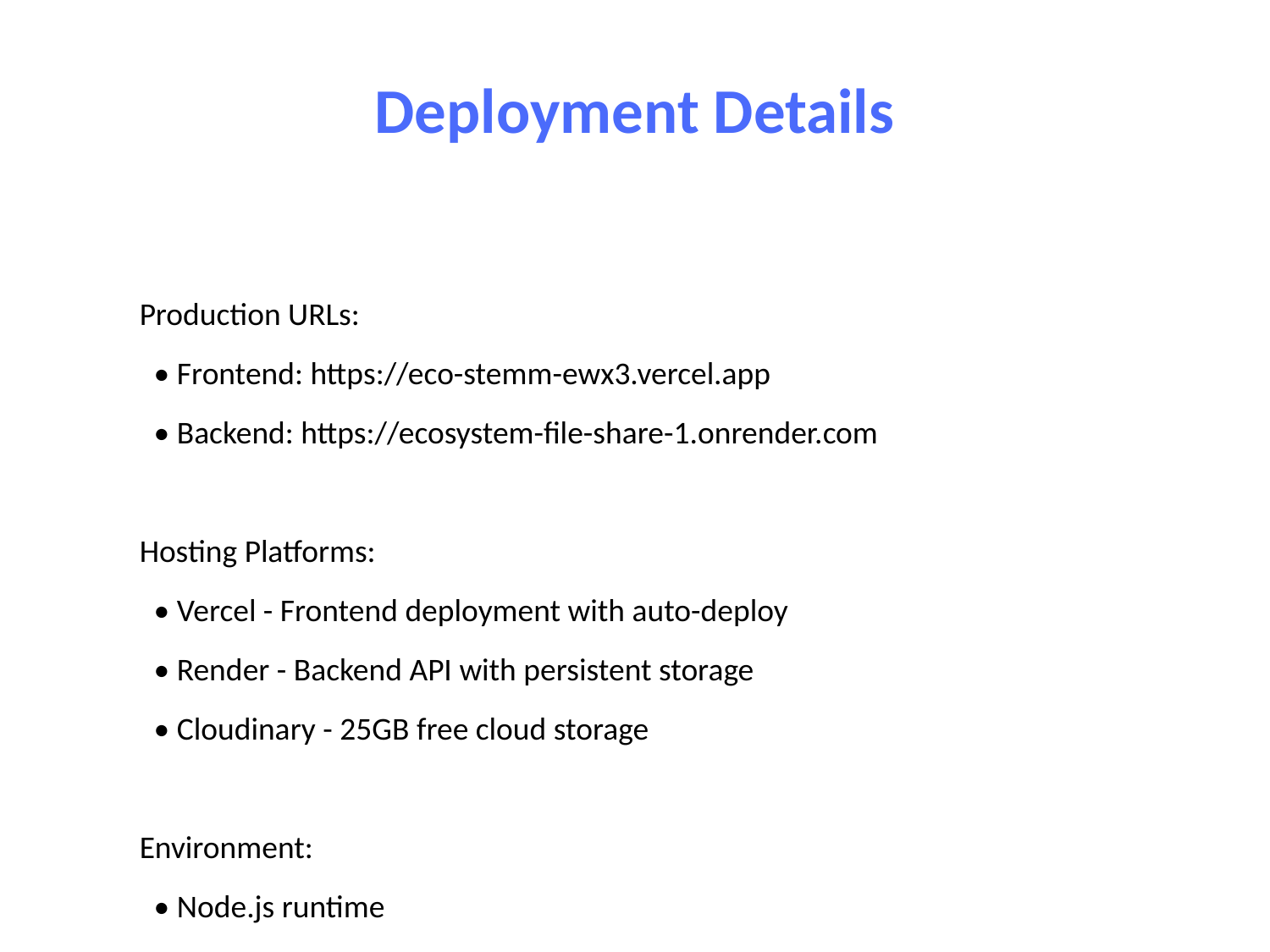

Deployment Details

Production URLs:
  • Frontend: https://eco-stemm-ewx3.vercel.app
  • Backend: https://ecosystem-file-share-1.onrender.com

Hosting Platforms:
  • Vercel - Frontend deployment with auto-deploy
  • Render - Backend API with persistent storage
  • Cloudinary - 25GB free cloud storage

Environment:
  • Node.js runtime
  • Production-ready configuration